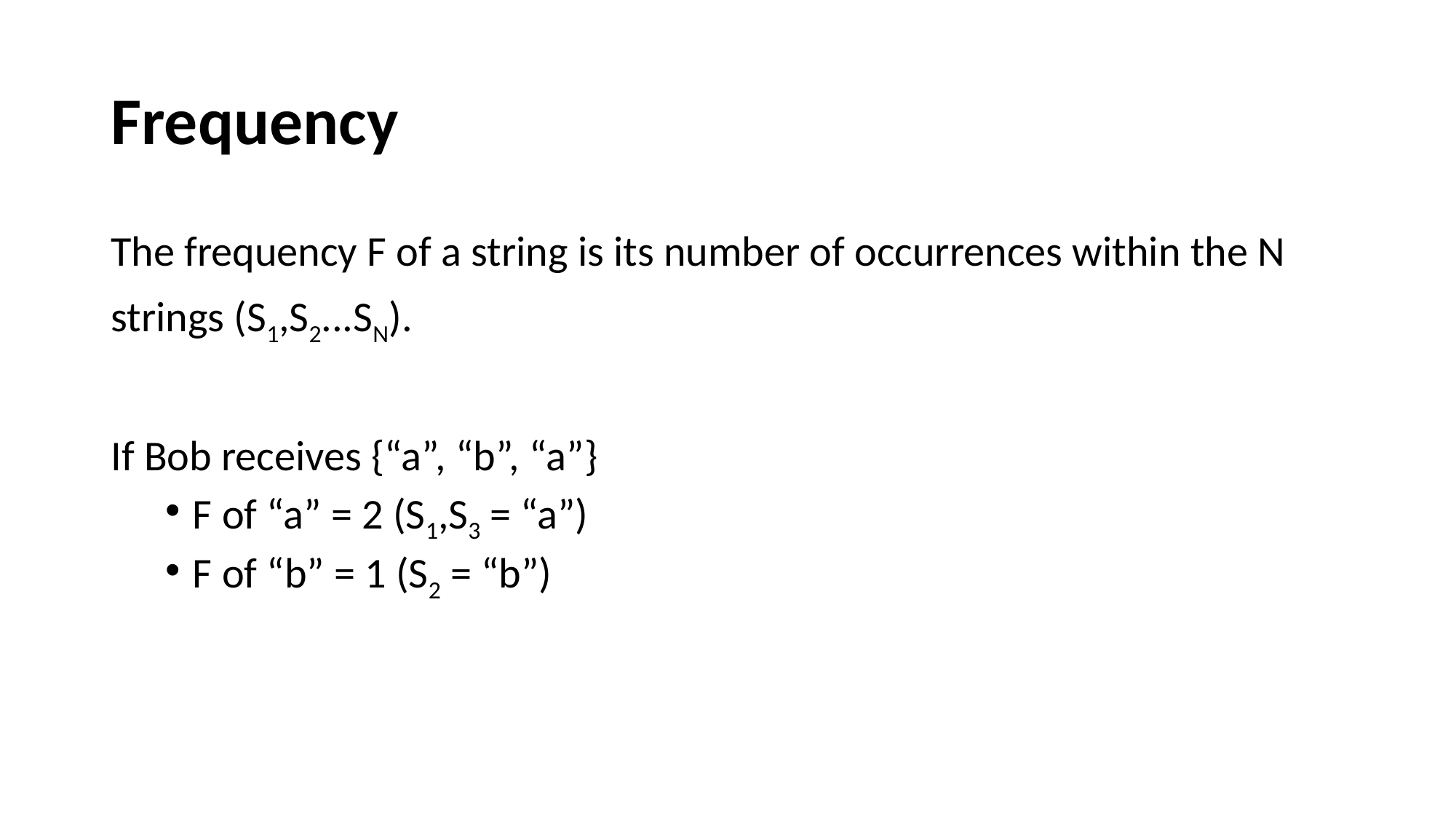

# Frequency
The frequency F of a string is its number of occurrences within the N
strings (S1,S2...SN).

If Bob receives {“a”, “b”, “a”}
F of “a” = 2 (S1,S3 = “a”)
F of “b” = 1 (S2 = “b”)